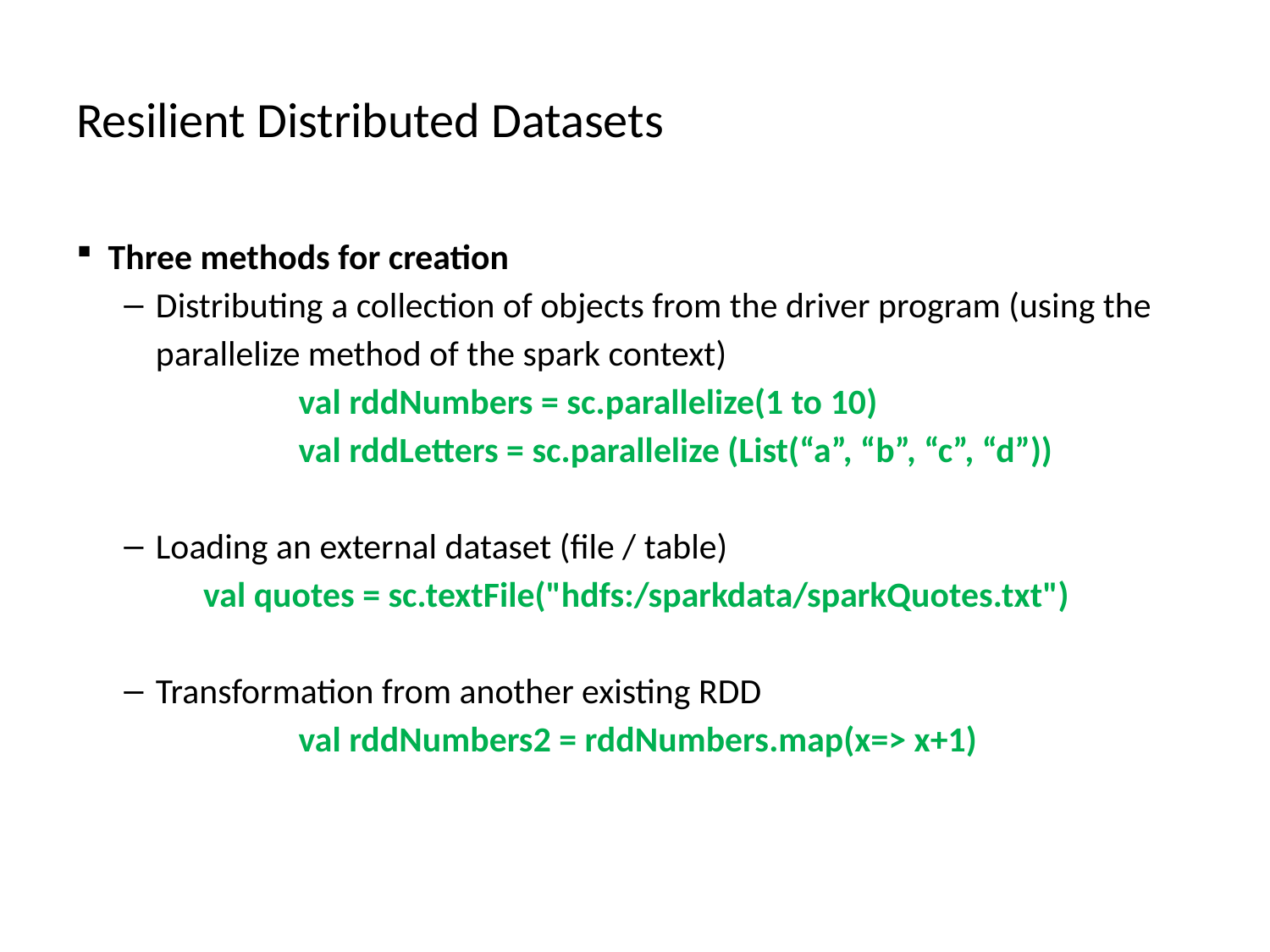

# Resilient Distributed Datasets
Three methods for creation
Distributing a collection of objects from the driver program (using the parallelize method of the spark context)
	val rddNumbers = sc.parallelize(1 to 10)
	val rddLetters = sc.parallelize (List(“a”, “b”, “c”, “d”))

Loading an external dataset (file / table)
	val quotes = sc.textFile("hdfs:/sparkdata/sparkQuotes.txt")

Transformation from another existing RDD
	val rddNumbers2 = rddNumbers.map(x=> x+1)